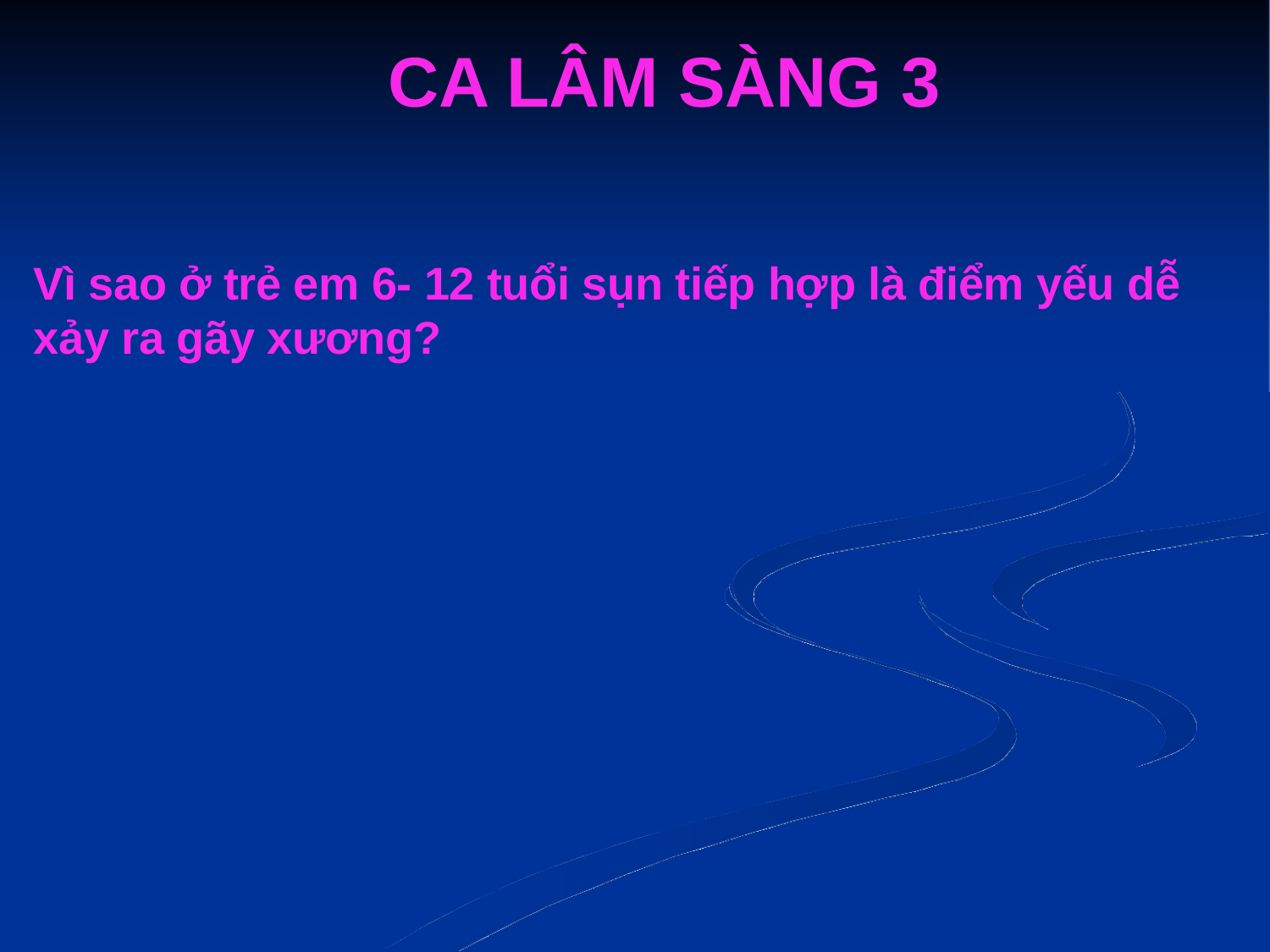

CA LÂM SÀNG 3
Vì sao ở trẻ em 6- 12 tuổi sụn tiếp hợp là điểm yếu dễ xảy ra gãy xương?